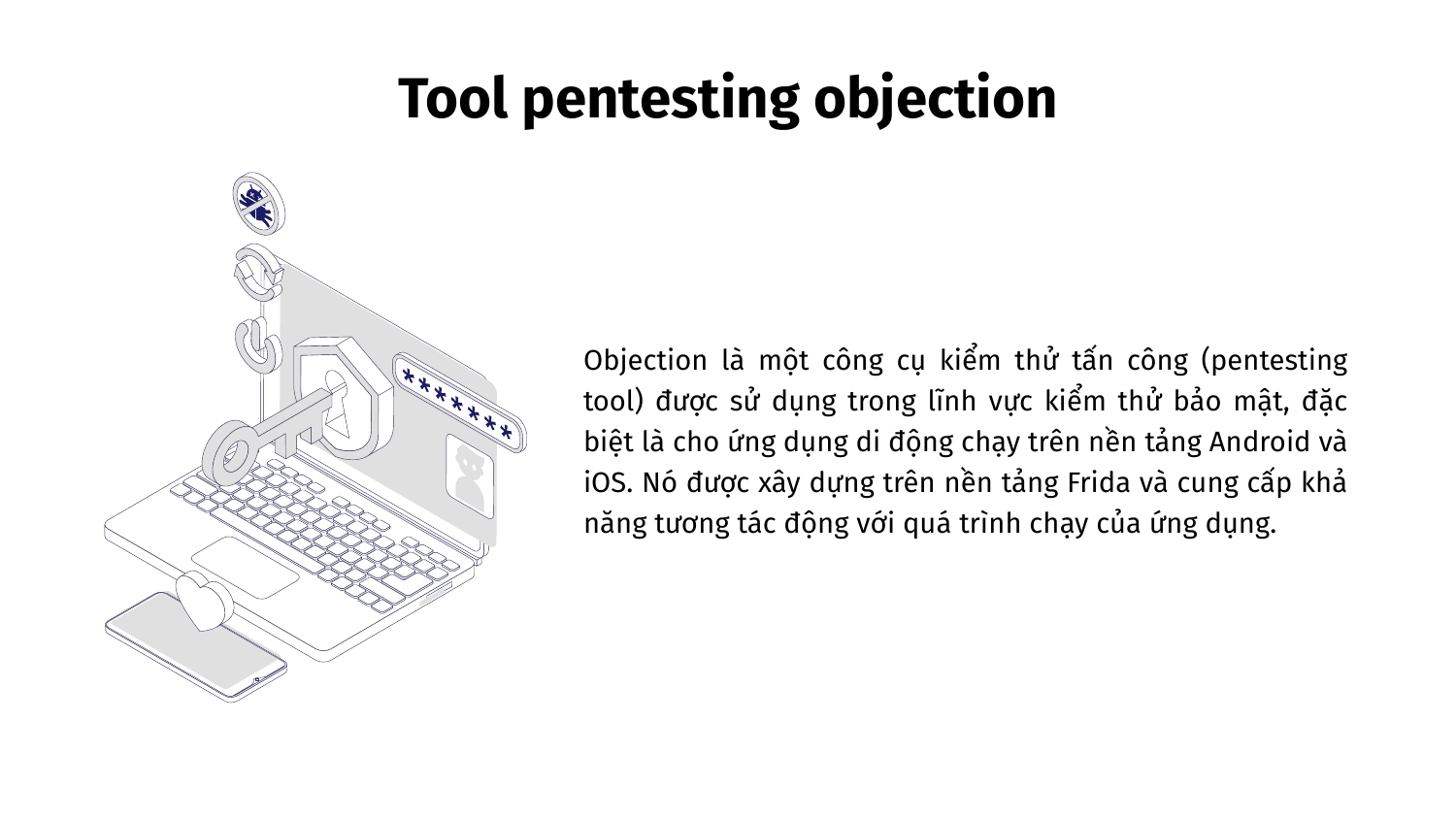

# Tool pentesting objection
Objection là một công cụ kiểm thử tấn công (pentesting tool) được sử dụng trong lĩnh vực kiểm thử bảo mật, đặc biệt là cho ứng dụng di động chạy trên nền tảng Android và iOS. Nó được xây dựng trên nền tảng Frida và cung cấp khả năng tương tác động với quá trình chạy của ứng dụng.